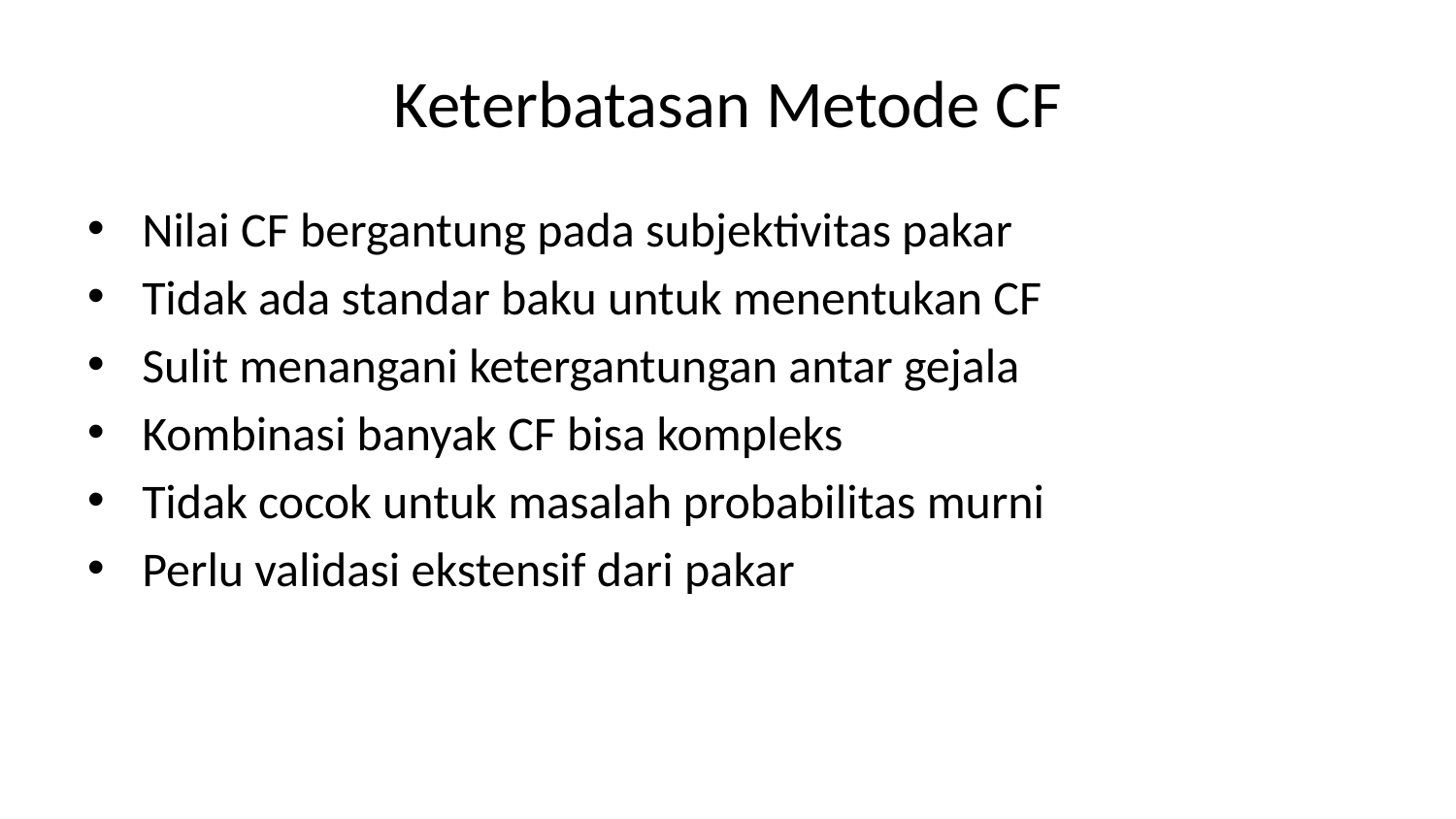

# Keterbatasan Metode CF
Nilai CF bergantung pada subjektivitas pakar
Tidak ada standar baku untuk menentukan CF
Sulit menangani ketergantungan antar gejala
Kombinasi banyak CF bisa kompleks
Tidak cocok untuk masalah probabilitas murni
Perlu validasi ekstensif dari pakar